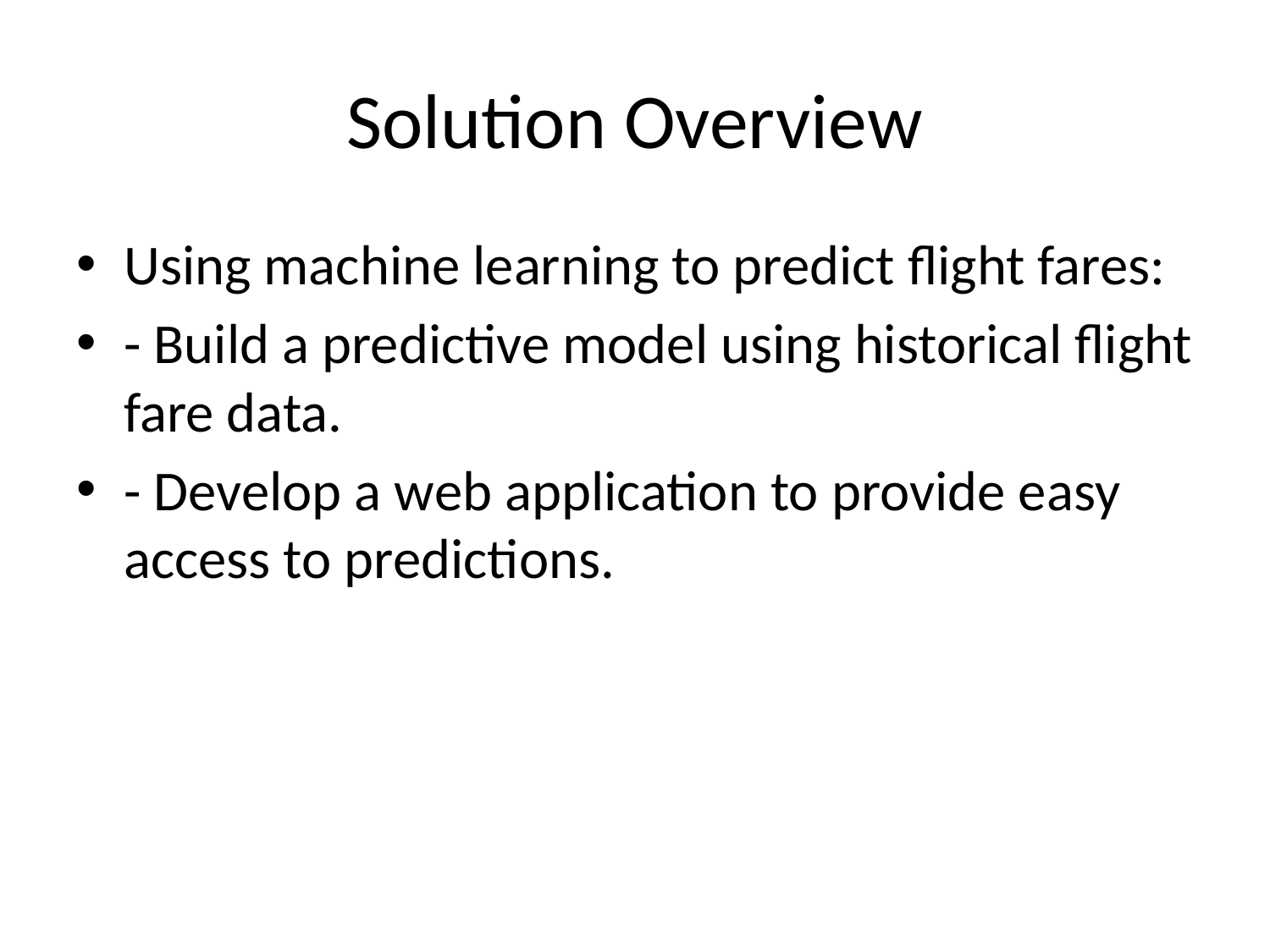

# Solution Overview
Using machine learning to predict flight fares:
- Build a predictive model using historical flight fare data.
- Develop a web application to provide easy access to predictions.